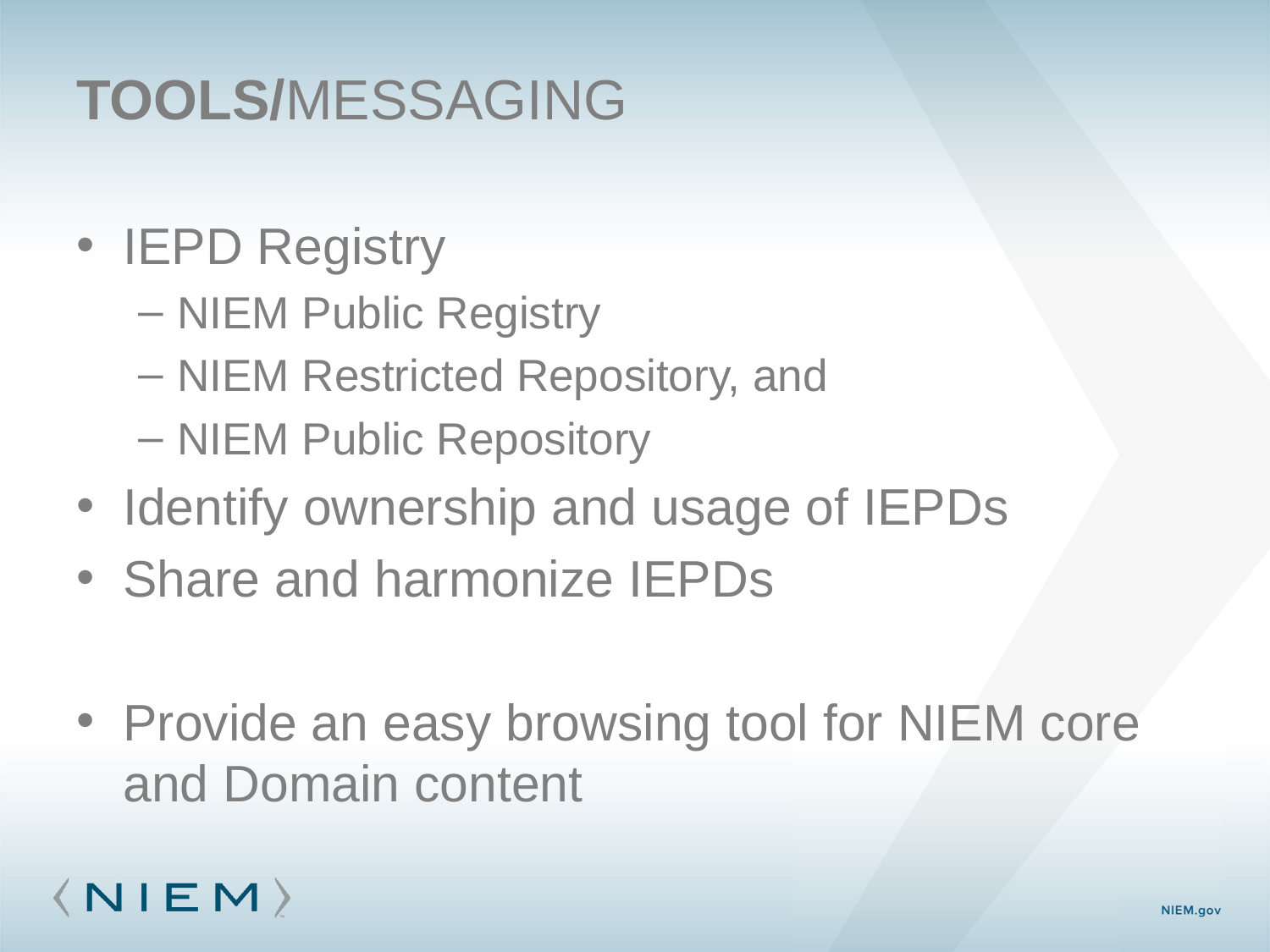

# Tools/Messaging
IEPD Registry
NIEM Public Registry
NIEM Restricted Repository, and
NIEM Public Repository
Identify ownership and usage of IEPDs
Share and harmonize IEPDs

Provide an easy browsing tool for NIEM core and Domain content